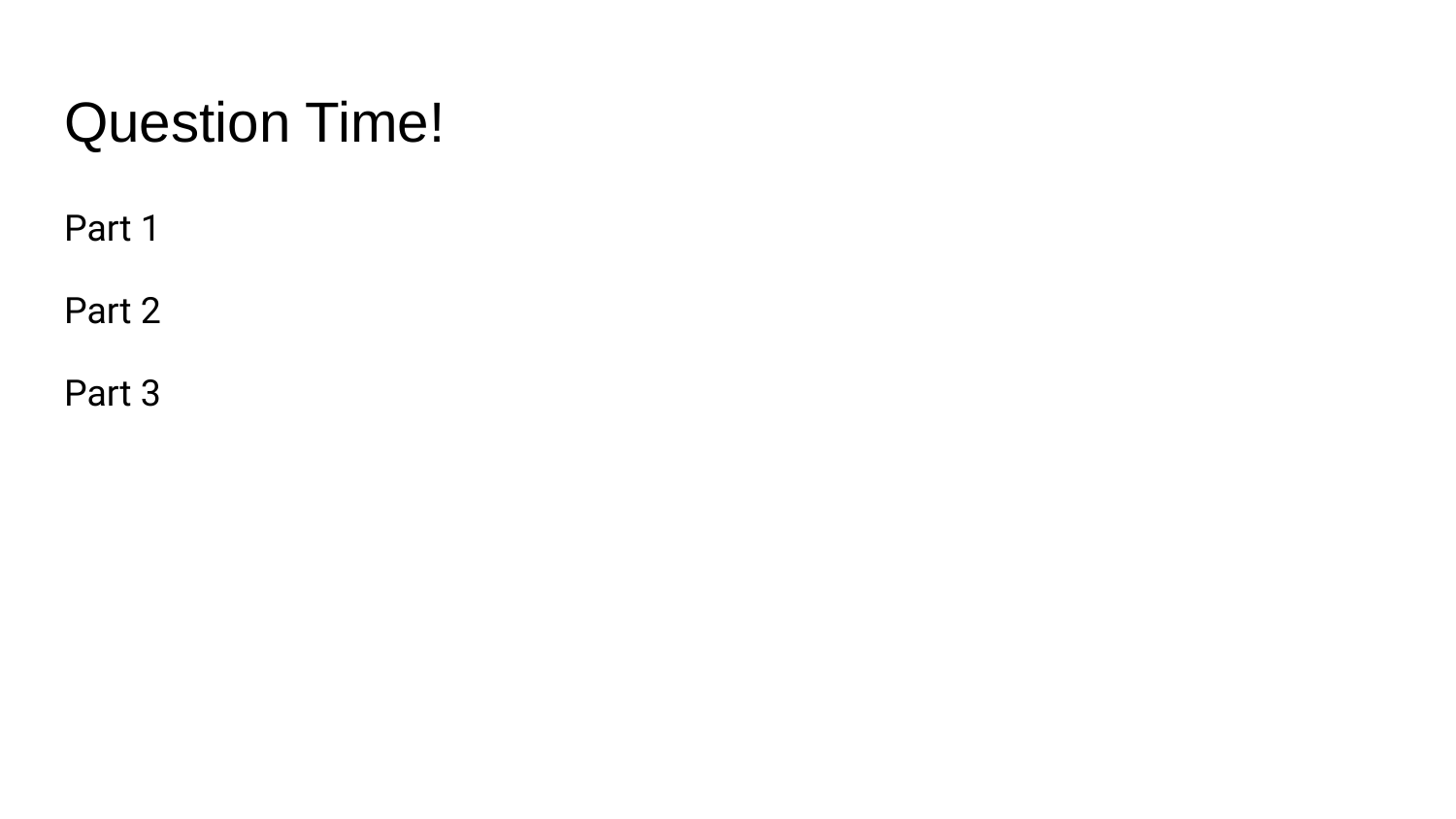

# Question Time!
Part 1
Part 2
Part 3